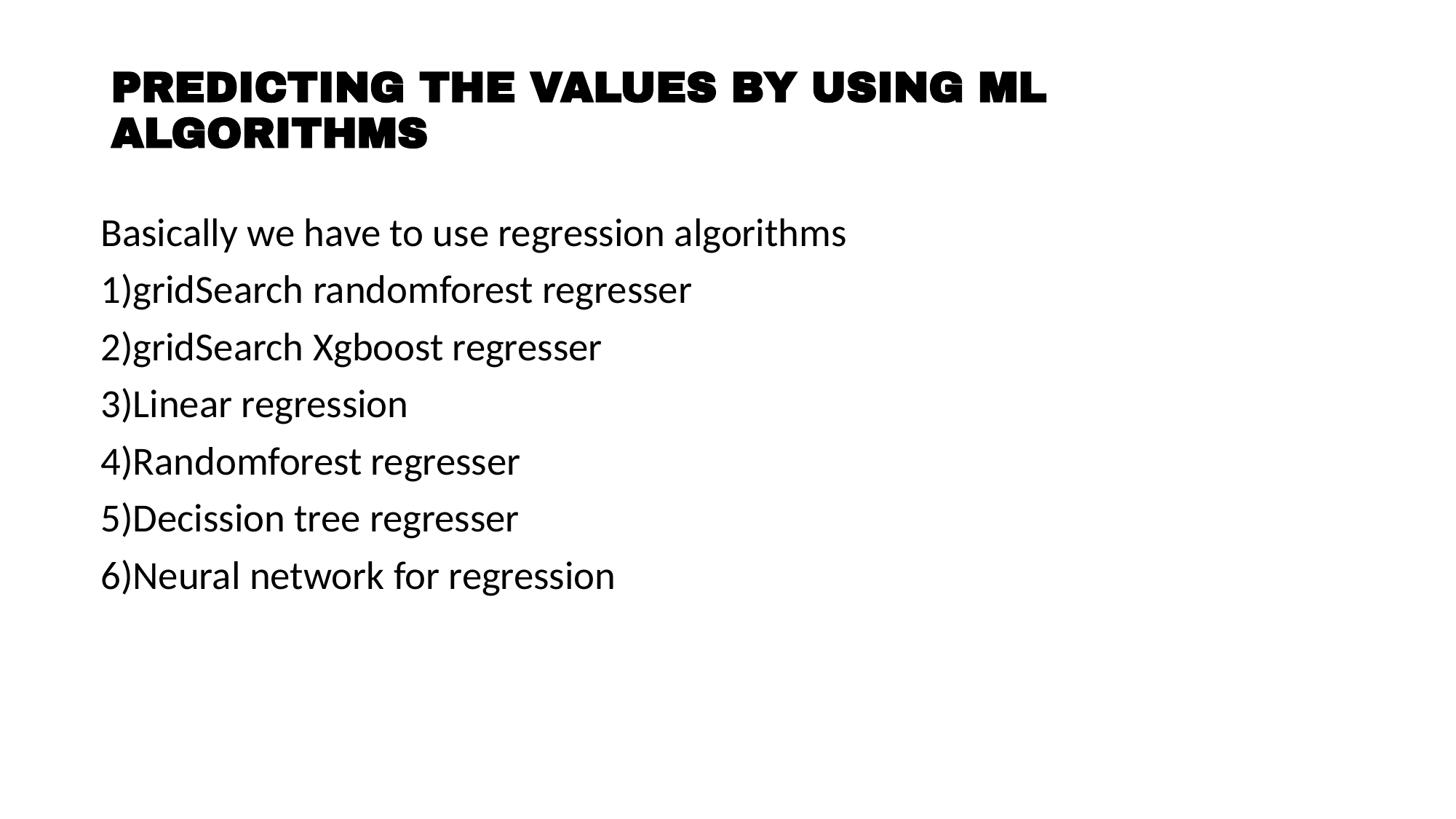

# PREDICTING THE VALUES BY USING ML ALGORITHMS
Basically we have to use regression algorithms
1)gridSearch randomforest regresser
2)gridSearch Xgboost regresser
3)Linear regression
4)Randomforest regresser
5)Decission tree regresser
6)Neural network for regression